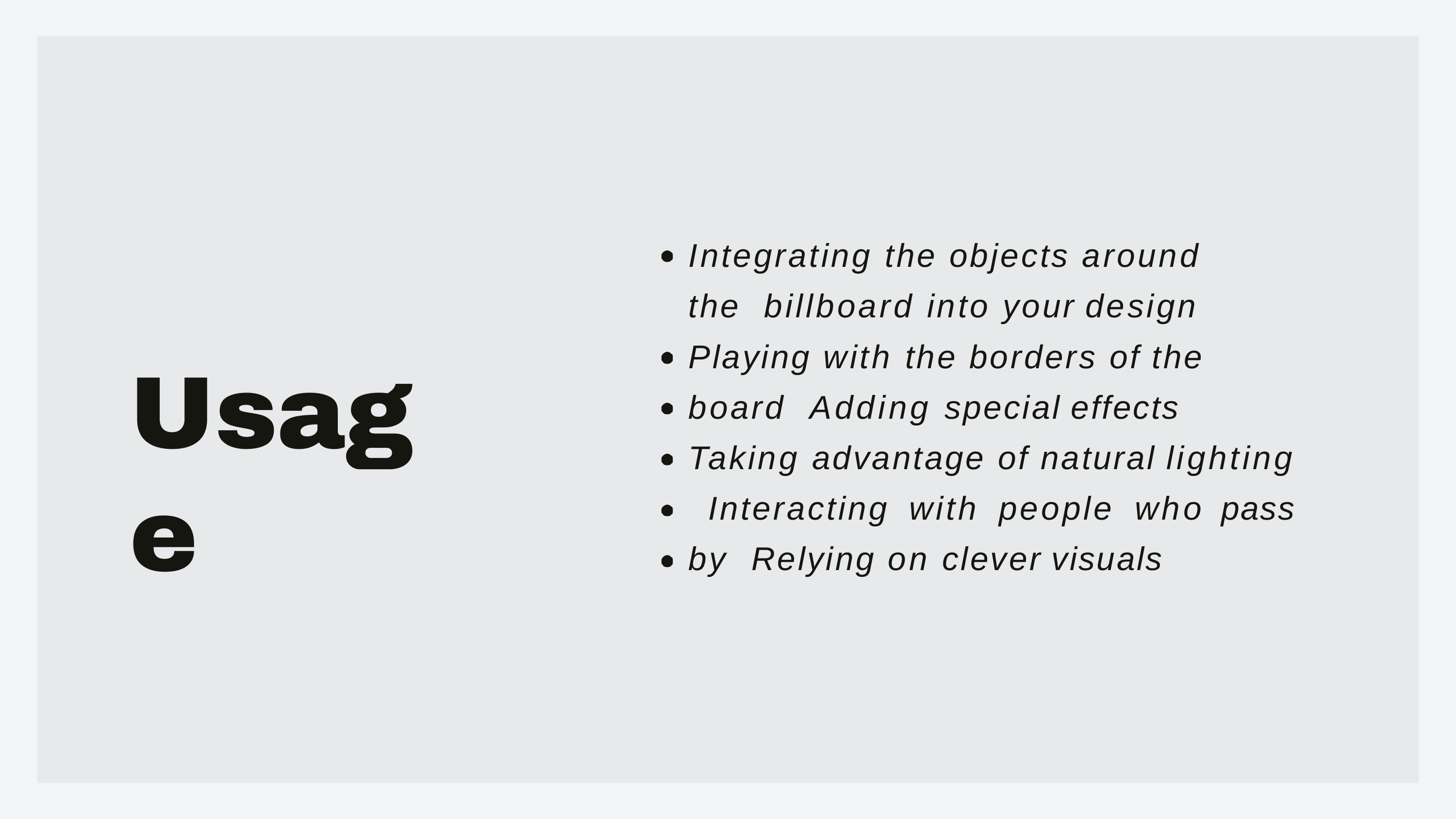

# Integrating the objects around the  billboard into your design

Playing with the borders of the board  Adding special effects
Taking advantage of natural lighting  Interacting with people who pass by  Relying on clever visuals
Usage